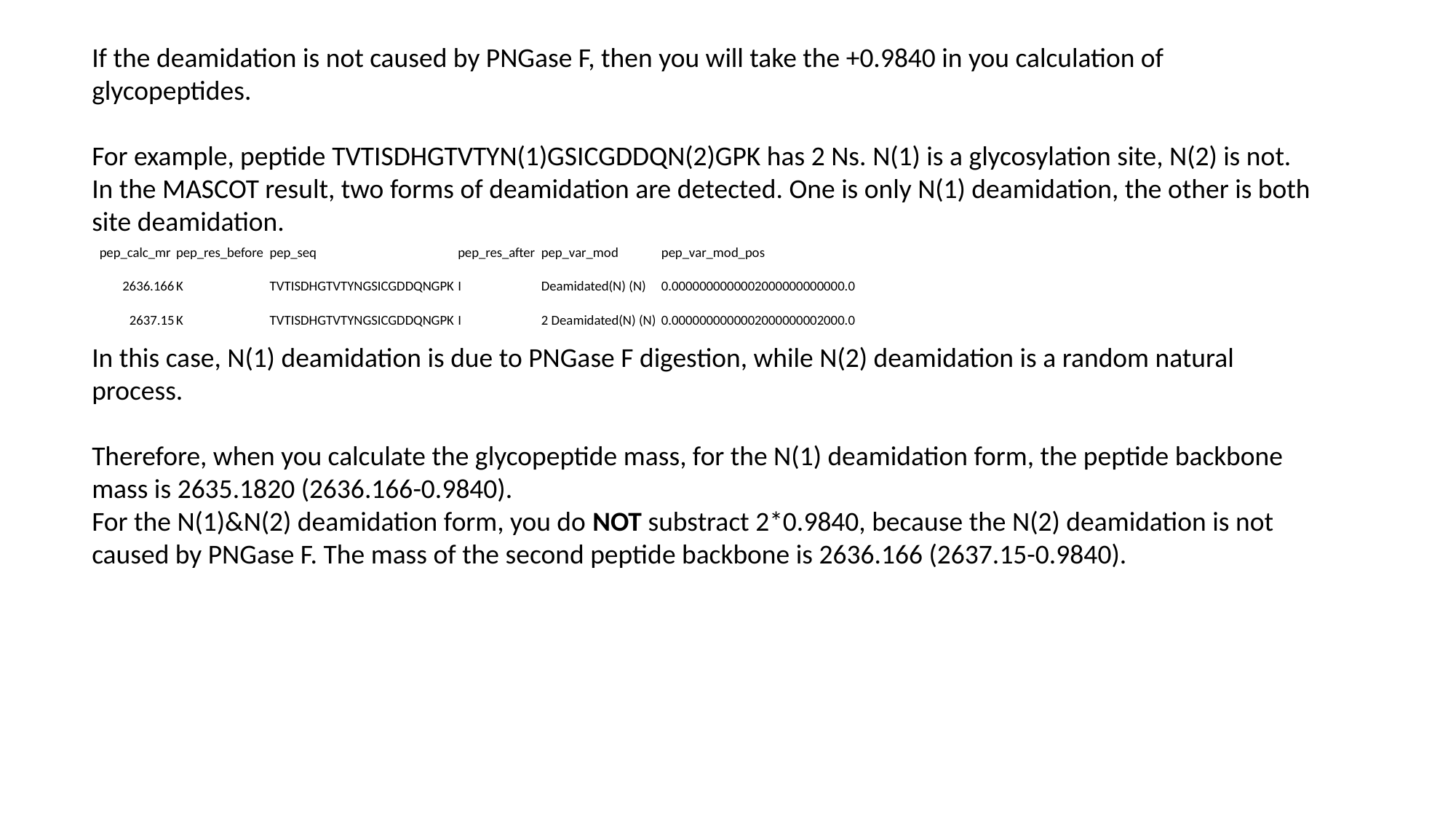

If the deamidation is not caused by PNGase F, then you will take the +0.9840 in you calculation of glycopeptides.

For example, peptide TVTISDHGTVTYN(1)GSICGDDQN(2)GPK has 2 Ns. N(1) is a glycosylation site, N(2) is not. In the MASCOT result, two forms of deamidation are detected. One is only N(1) deamidation, the other is both site deamidation.

| pep\_calc\_mr | pep\_res\_before | pep\_seq | pep\_res\_after | pep\_var\_mod | pep\_var\_mod\_pos |
| --- | --- | --- | --- | --- | --- |
| 2636.166 | K | TVTISDHGTVTYNGSICGDDQNGPK | I | Deamidated(N) (N) | 0.0000000000002000000000000.0 |
| 2637.15 | K | TVTISDHGTVTYNGSICGDDQNGPK | I | 2 Deamidated(N) (N) | 0.0000000000002000000002000.0 |
In this case, N(1) deamidation is due to PNGase F digestion, while N(2) deamidation is a random natural process.

Therefore, when you calculate the glycopeptide mass, for the N(1) deamidation form, the peptide backbone mass is 2635.1820 (2636.166-0.9840).
For the N(1)&N(2) deamidation form, you do NOT substract 2*0.9840, because the N(2) deamidation is not caused by PNGase F. The mass of the second peptide backbone is 2636.166 (2637.15-0.9840).